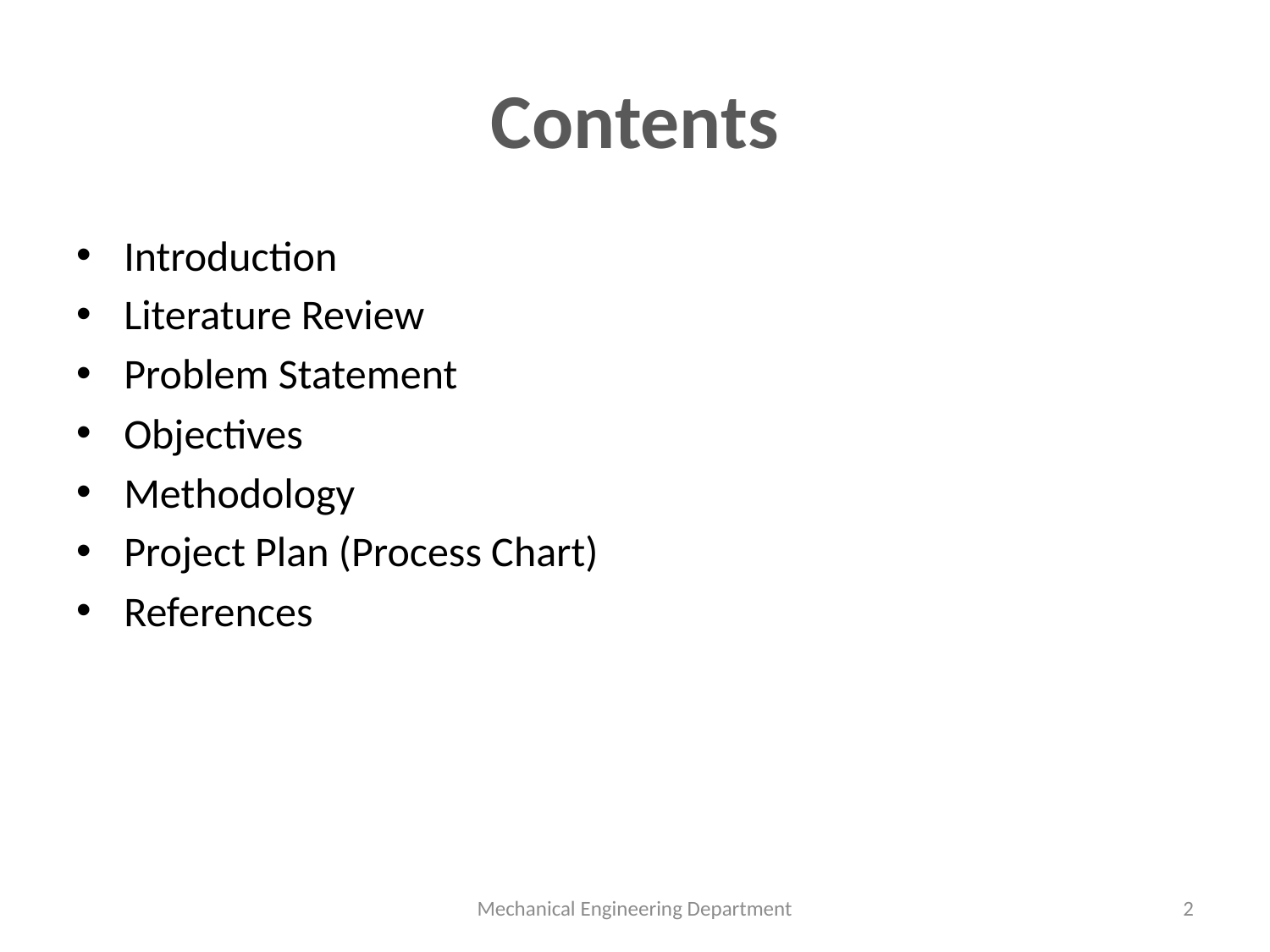

# Contents
Introduction
Literature Review
Problem Statement
Objectives
Methodology
Project Plan (Process Chart)
References
Mechanical Engineering Department
2